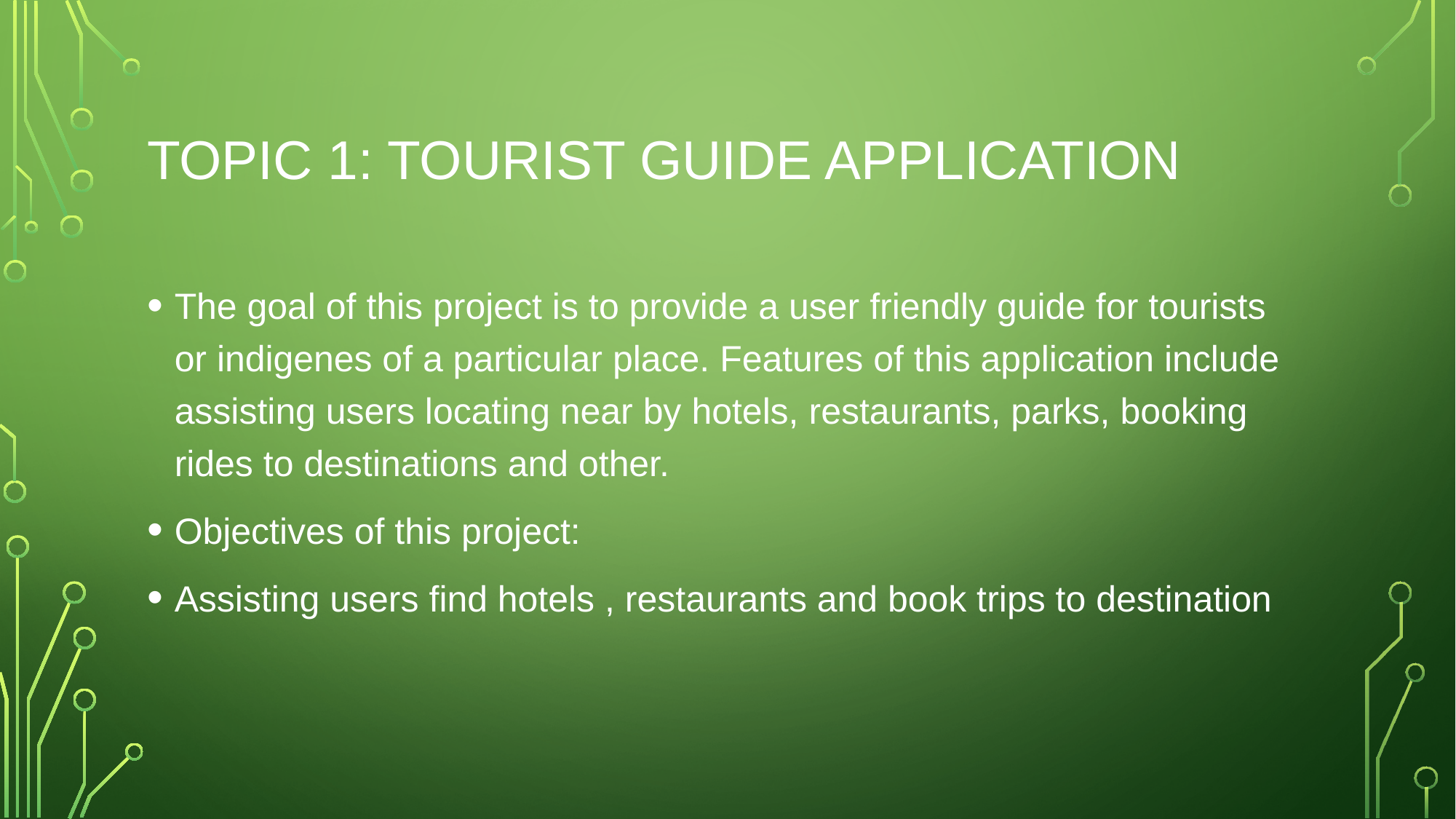

# TOPIC 1: Tourist GUIDE APPLICATION
The goal of this project is to provide a user friendly guide for tourists or indigenes of a particular place. Features of this application include assisting users locating near by hotels, restaurants, parks, booking rides to destinations and other.
Objectives of this project:
Assisting users find hotels , restaurants and book trips to destination